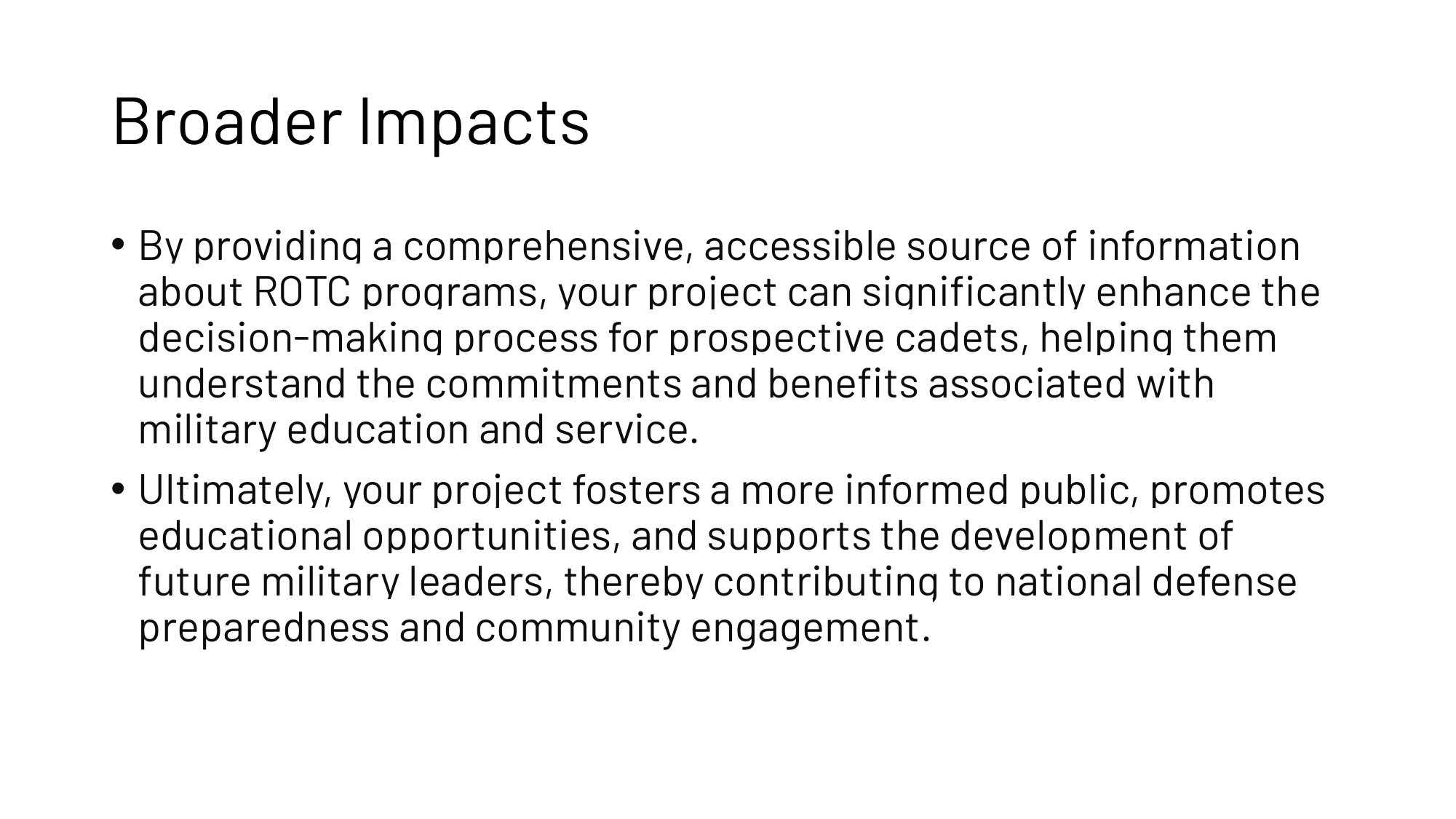

# Broader Impacts
By providing a comprehensive, accessible source of information about ROTC programs, your project can significantly enhance the decision-making process for prospective cadets, helping them understand the commitments and benefits associated with military education and service.
Ultimately, your project fosters a more informed public, promotes educational opportunities, and supports the development of future military leaders, thereby contributing to national defense preparedness and community engagement.